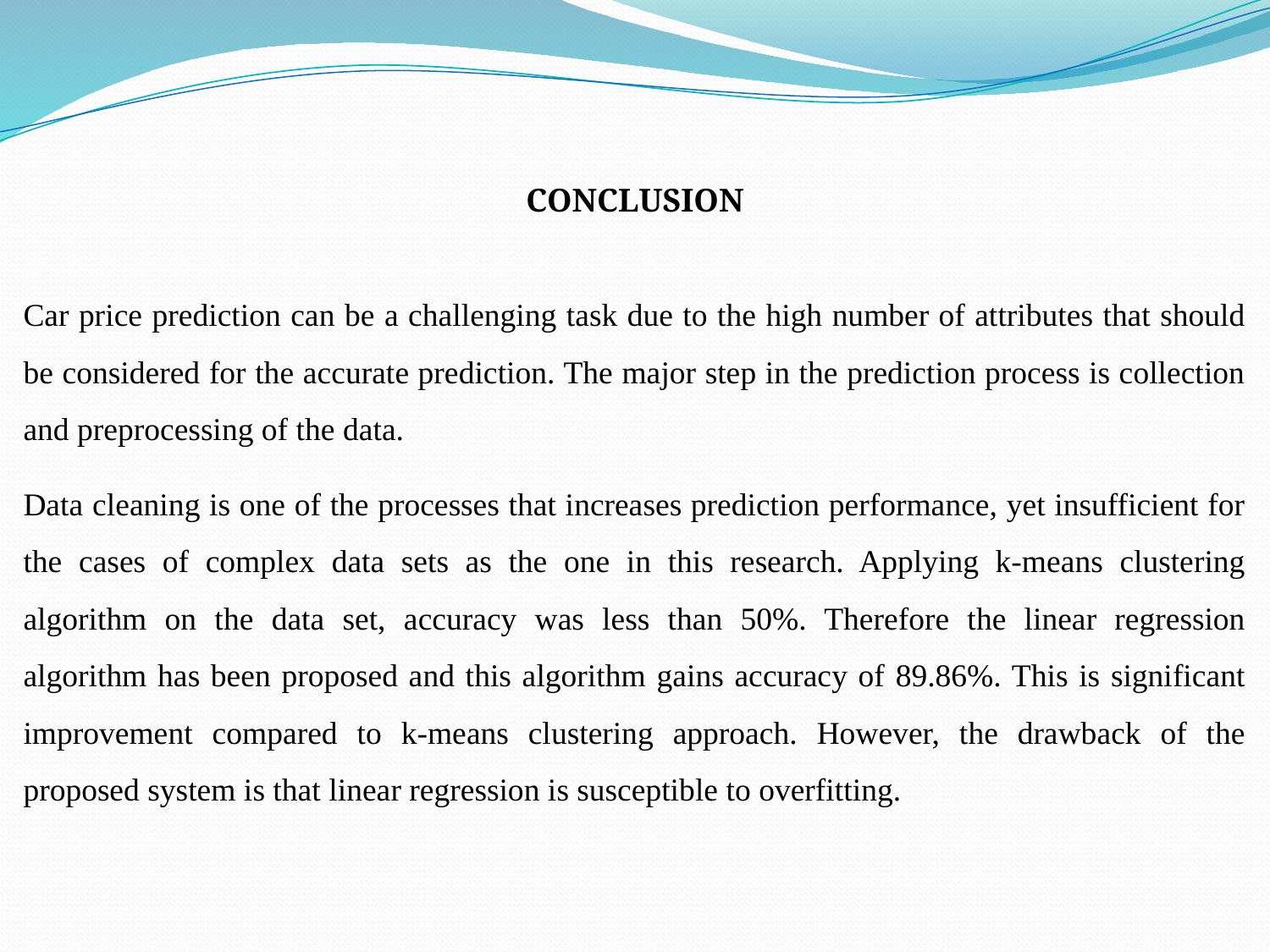

CONCLUSION

Car price prediction can be a challenging task due to the high number of attributes that should be considered for the accurate prediction. The major step in the prediction process is collection and preprocessing of the data.
Data cleaning is one of the processes that increases prediction performance, yet insufficient for the cases of complex data sets as the one in this research. Applying k-means clustering algorithm on the data set, accuracy was less than 50%. Therefore the linear regression algorithm has been proposed and this algorithm gains accuracy of 89.86%. This is significant improvement compared to k-means clustering approach. However, the drawback of the proposed system is that linear regression is susceptible to overfitting.